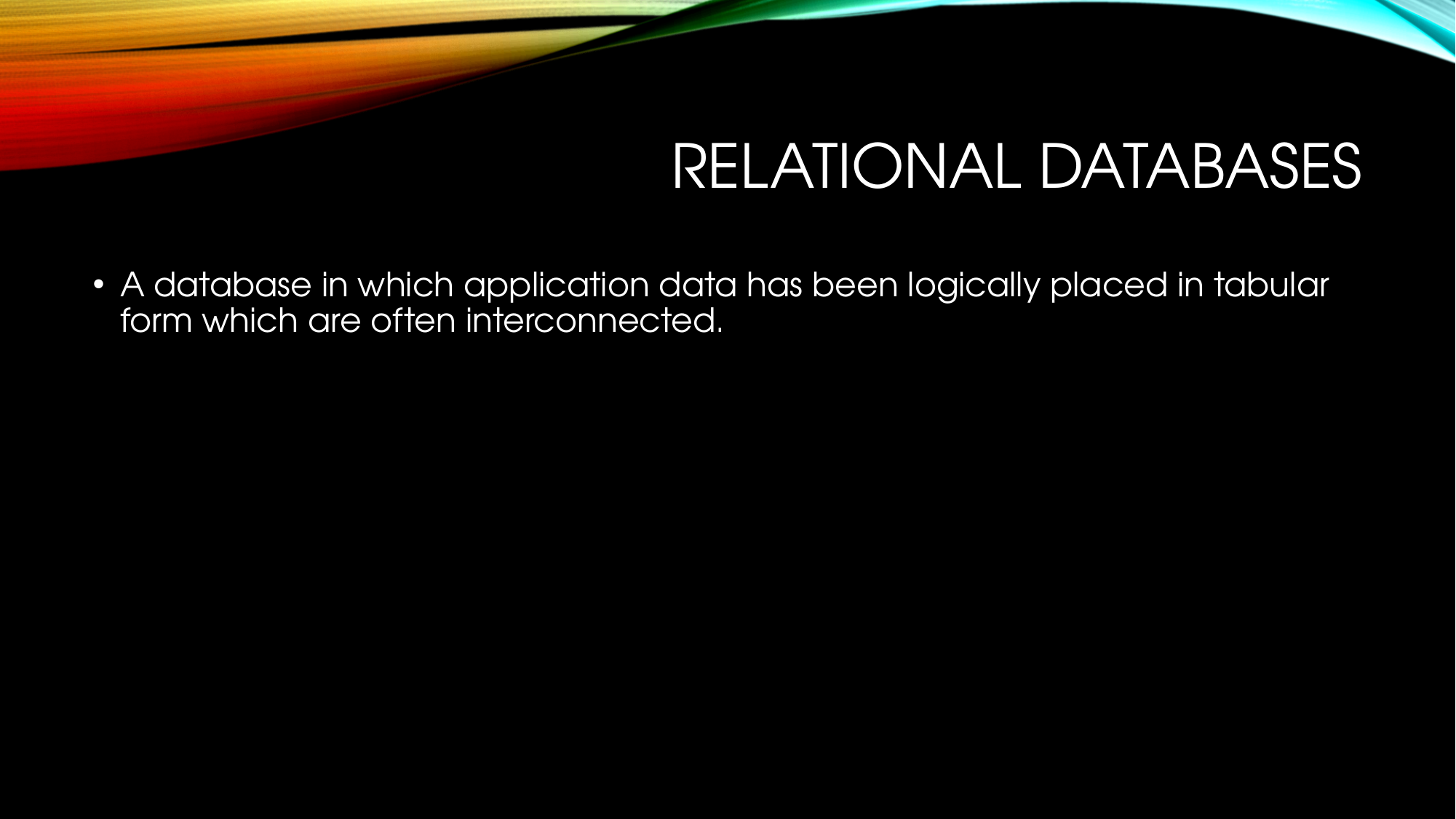

# Relational Databases
A database in which application data has been logically placed in tabular form which are often interconnected.